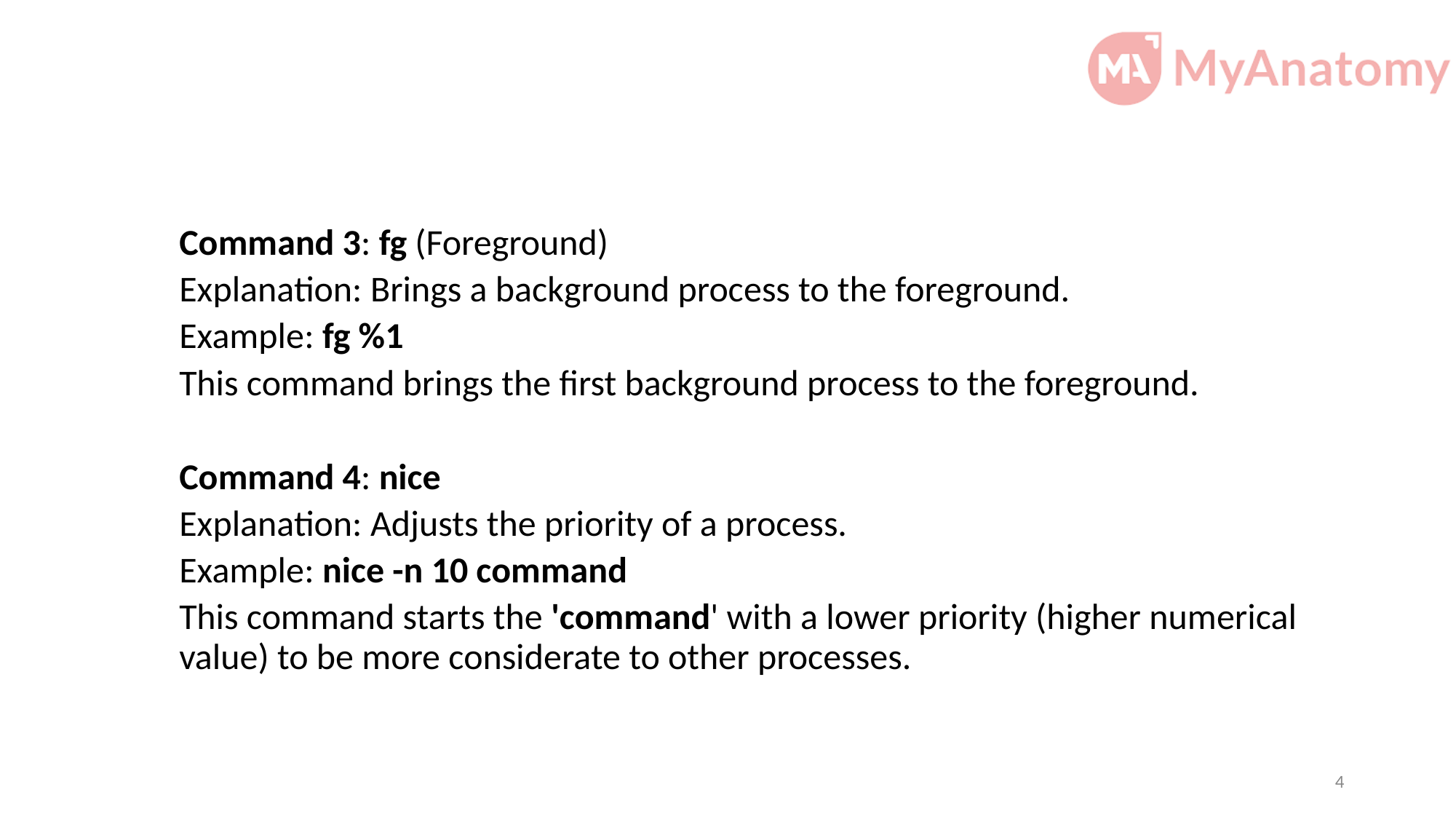

Command 3: fg (Foreground)
Explanation: Brings a background process to the foreground.
Example: fg %1
This command brings the first background process to the foreground.

Command 4: nice
Explanation: Adjusts the priority of a process.
Example: nice -n 10 command
This command starts the 'command' with a lower priority (higher numerical value) to be more considerate to other processes.
4